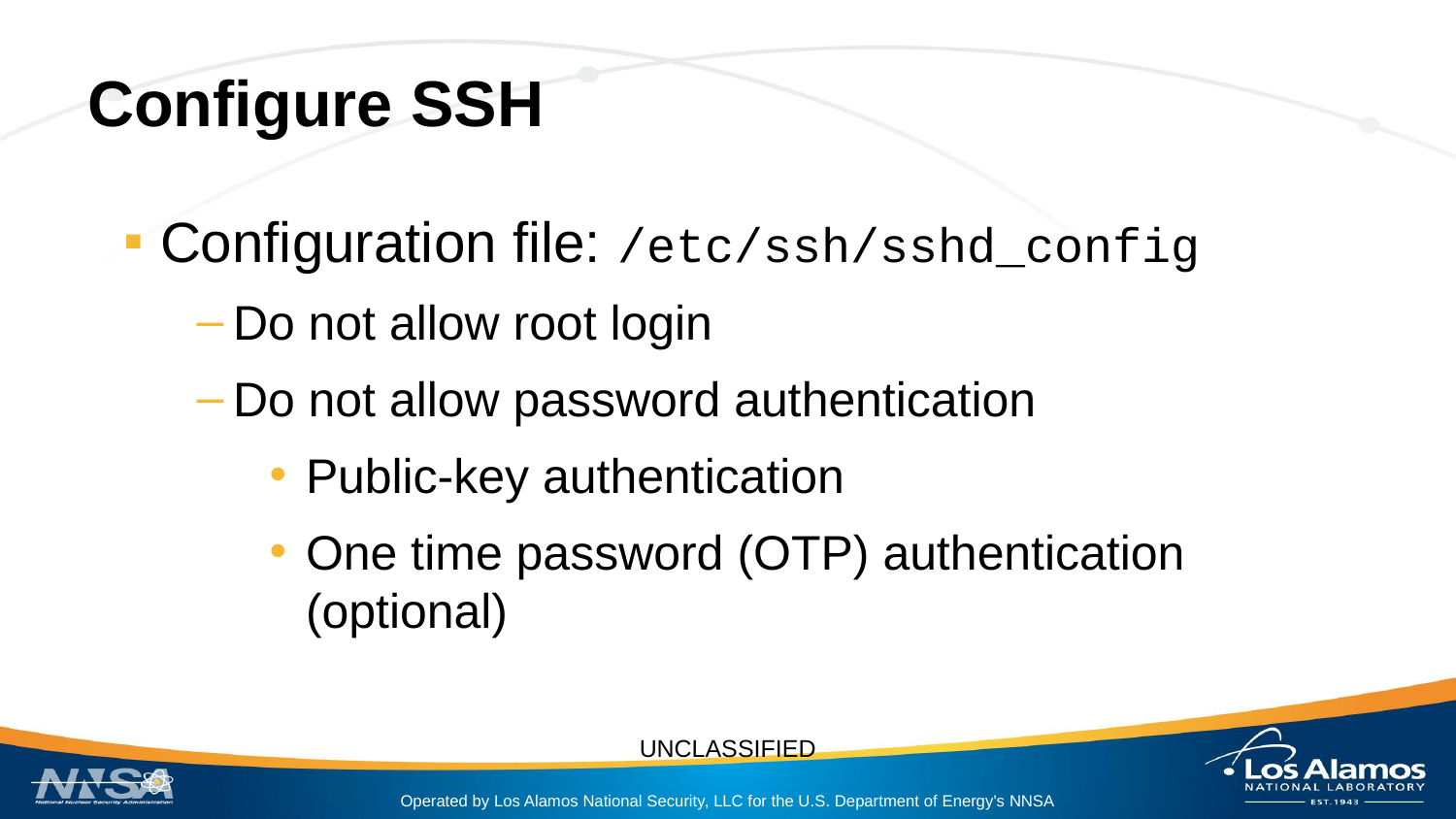

# Configure SSH
Configuration file: /etc/ssh/sshd_config
Do not allow root login
Do not allow password authentication
Public-key authentication
One time password (OTP) authentication (optional)